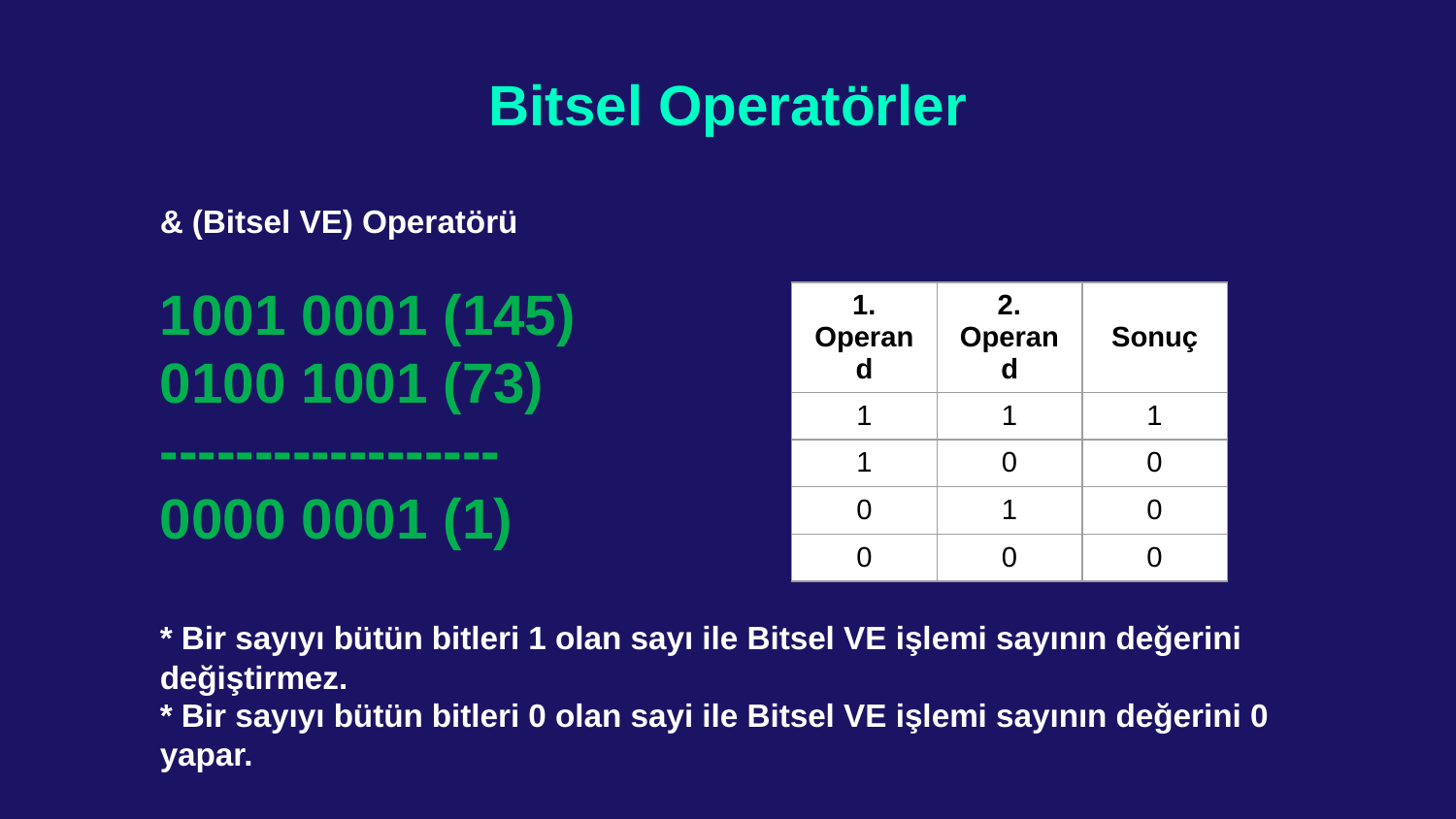

# Bitsel Operatörler
& (Bitsel VE) Operatörü

1001 0001 (145)
0100 1001 (73)
------------------
0000 0001 (1)

* Bir sayıyı bütün bitleri 1 olan sayı ile Bitsel VE işlemi sayının değerini değiştirmez.
* Bir sayıyı bütün bitleri 0 olan sayi ile Bitsel VE işlemi sayının değerini 0 yapar.

| 1. Operand | 2. Operand | Sonuç |
| --- | --- | --- |
| 1 | 1 | 1 |
| 1 | 0 | 0 |
| 0 | 1 | 0 |
| 0 | 0 | 0 |